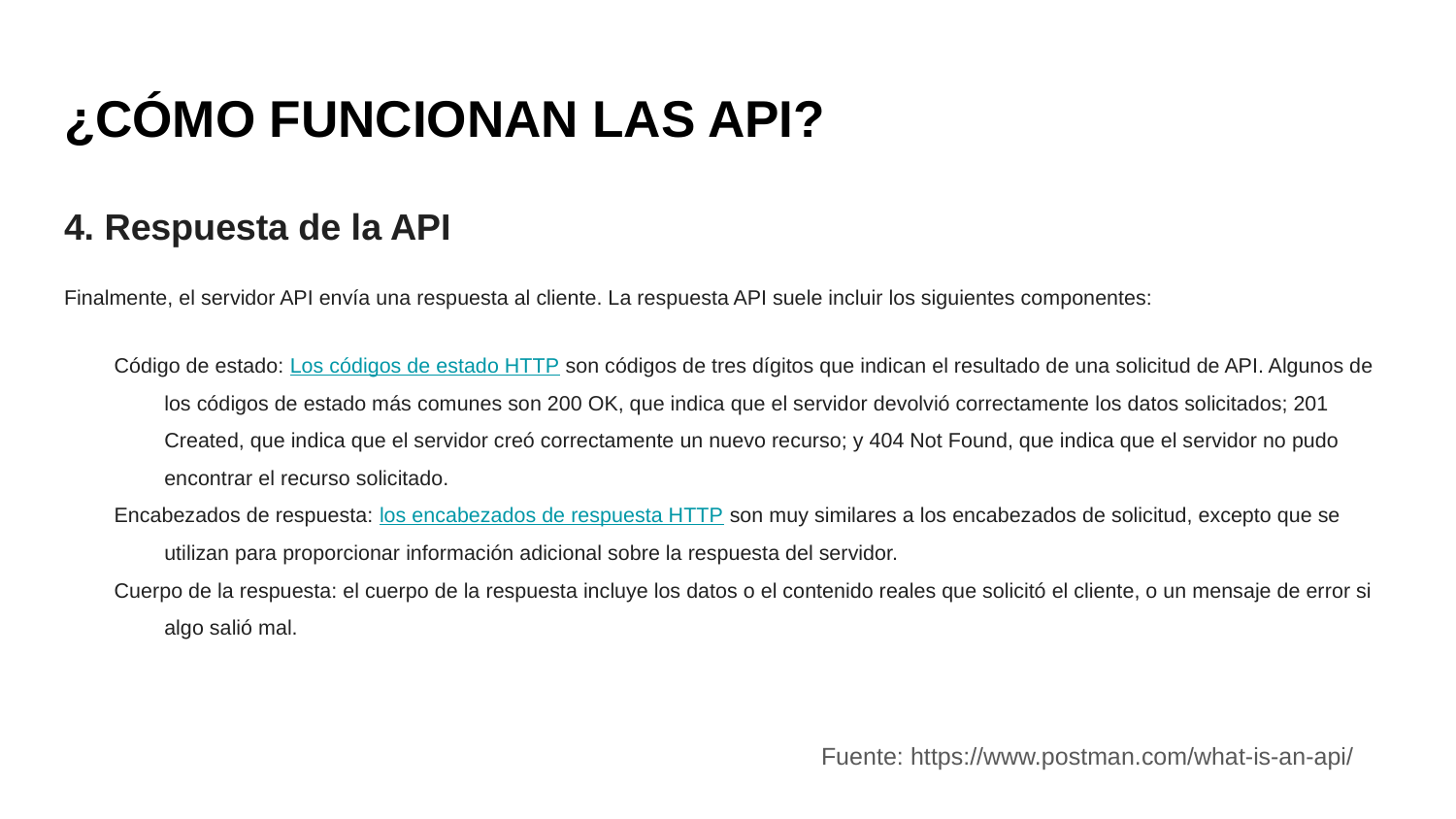

# ¿CÓMO FUNCIONAN LAS API?
4. Respuesta de la API
Finalmente, el servidor API envía una respuesta al cliente. La respuesta API suele incluir los siguientes componentes:
Código de estado: Los códigos de estado HTTP son códigos de tres dígitos que indican el resultado de una solicitud de API. Algunos de los códigos de estado más comunes son 200 OK, que indica que el servidor devolvió correctamente los datos solicitados; 201 Created, que indica que el servidor creó correctamente un nuevo recurso; y 404 Not Found, que indica que el servidor no pudo encontrar el recurso solicitado.
Encabezados de respuesta: los encabezados de respuesta HTTP son muy similares a los encabezados de solicitud, excepto que se utilizan para proporcionar información adicional sobre la respuesta del servidor.
Cuerpo de la respuesta: el cuerpo de la respuesta incluye los datos o el contenido reales que solicitó el cliente, o un mensaje de error si algo salió mal.

Fuente: https://www.postman.com/what-is-an-api/